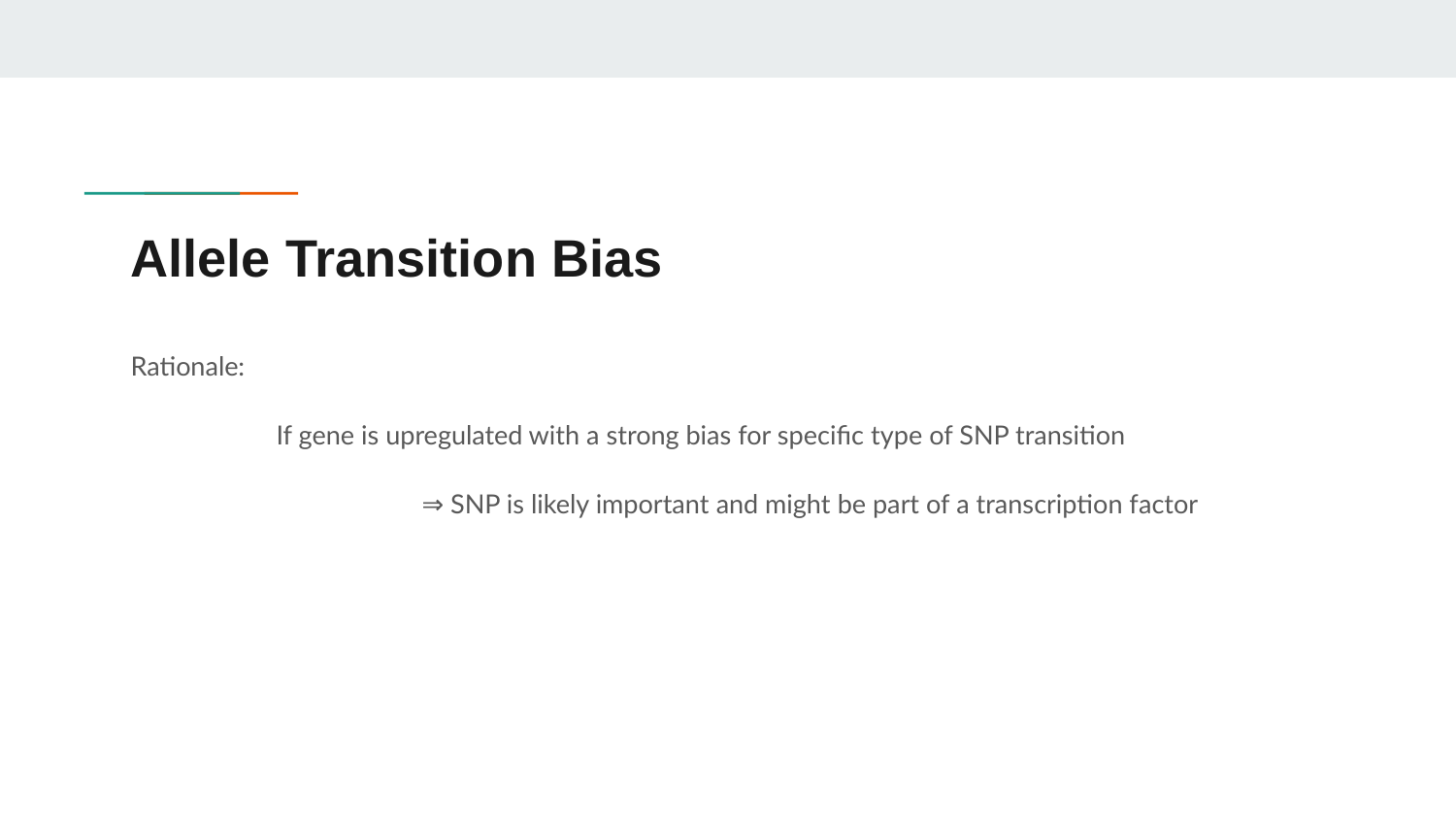

# Allele Transition Bias
Rationale:
	If gene is upregulated with a strong bias for specific type of SNP transition
		⇒ SNP is likely important and might be part of a transcription factor